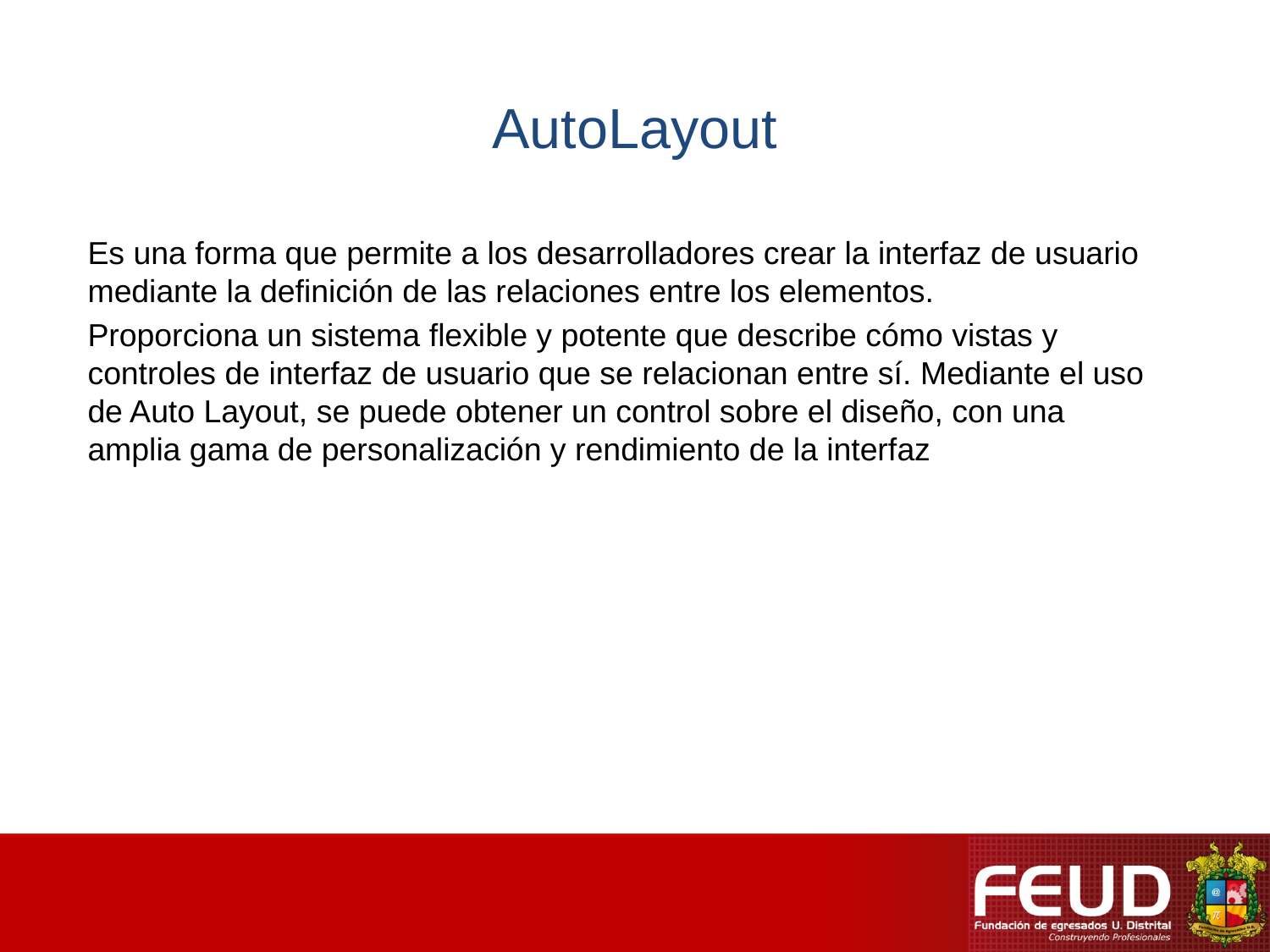

# AutoLayout
Es una forma que permite a los desarrolladores crear la interfaz de usuario mediante la definición de las relaciones entre los elementos.
Proporciona un sistema flexible y potente que describe cómo vistas y controles de interfaz de usuario que se relacionan entre sí. Mediante el uso de Auto Layout, se puede obtener un control sobre el diseño, con una amplia gama de personalización y rendimiento de la interfaz